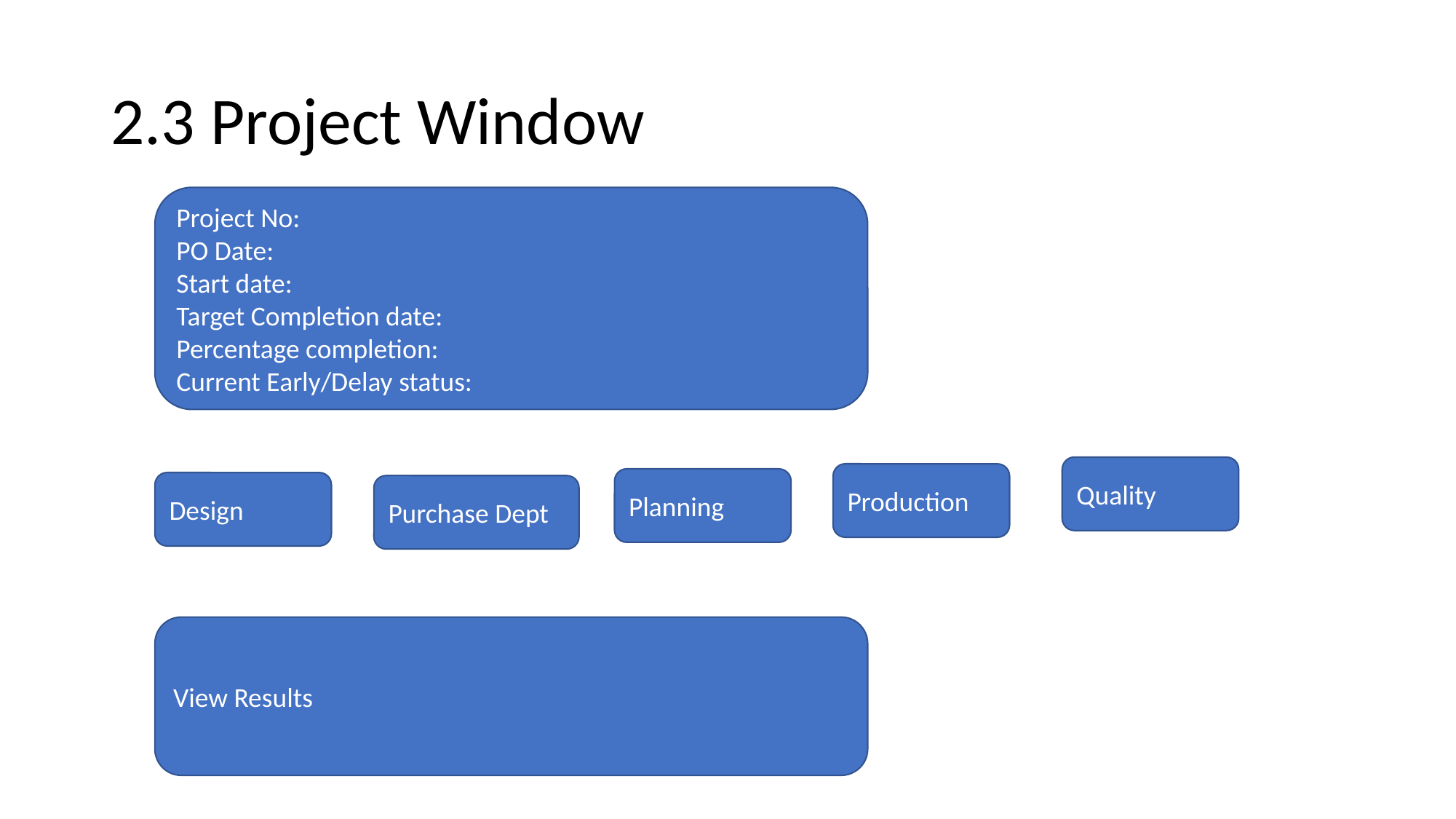

# 2.3 Project Window
Project No:
PO Date:
Start date:
Target Completion date:
Percentage completion:
Current Early/Delay status:
Quality
Production
Planning
Design
Purchase Dept
View Results